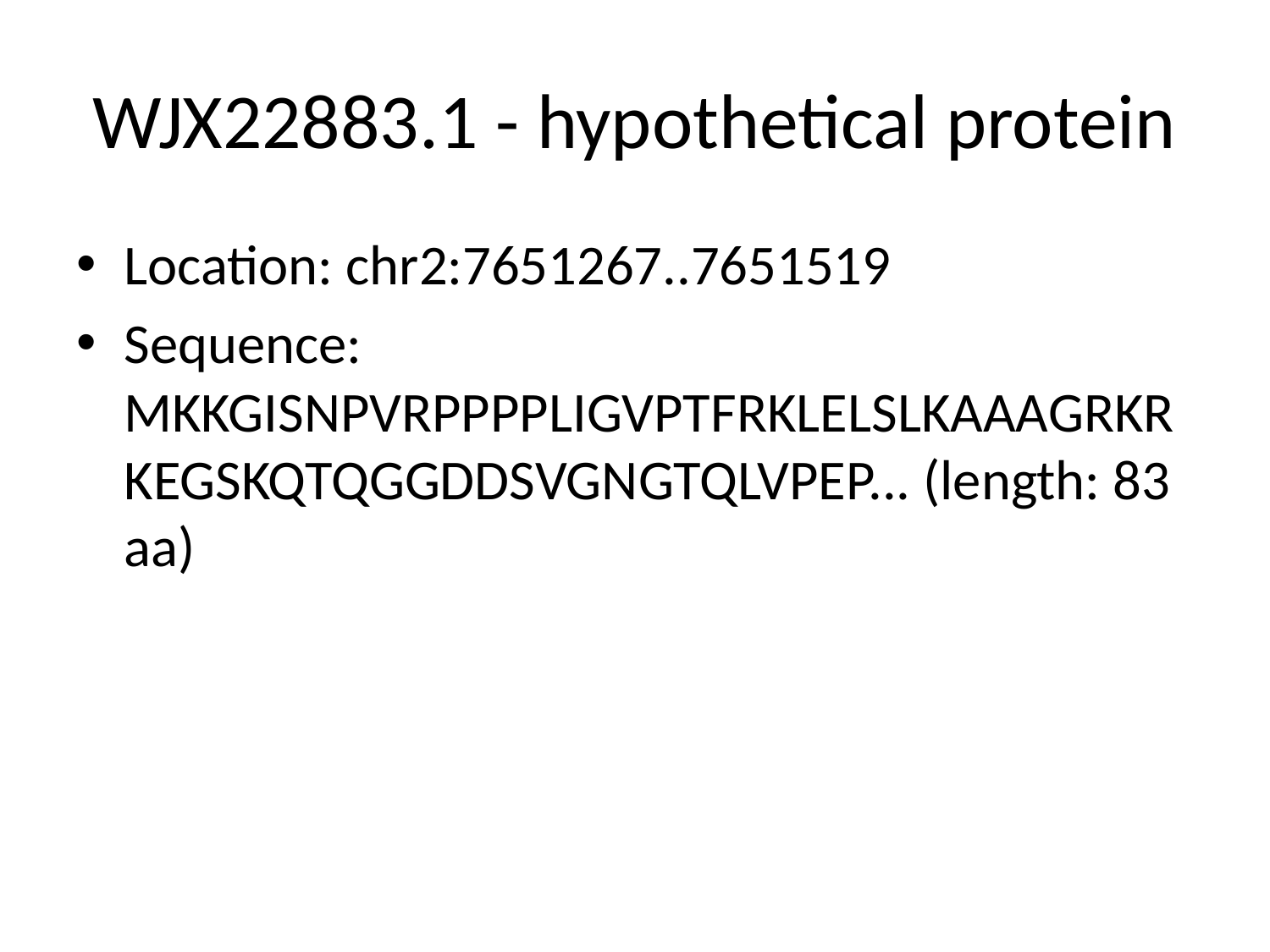

# WJX22883.1 - hypothetical protein
Location: chr2:7651267..7651519
Sequence: MKKGISNPVRPPPPLIGVPTFRKLELSLKAAAGRKRKEGSKQTQGGDDSVGNGTQLVPEP... (length: 83 aa)